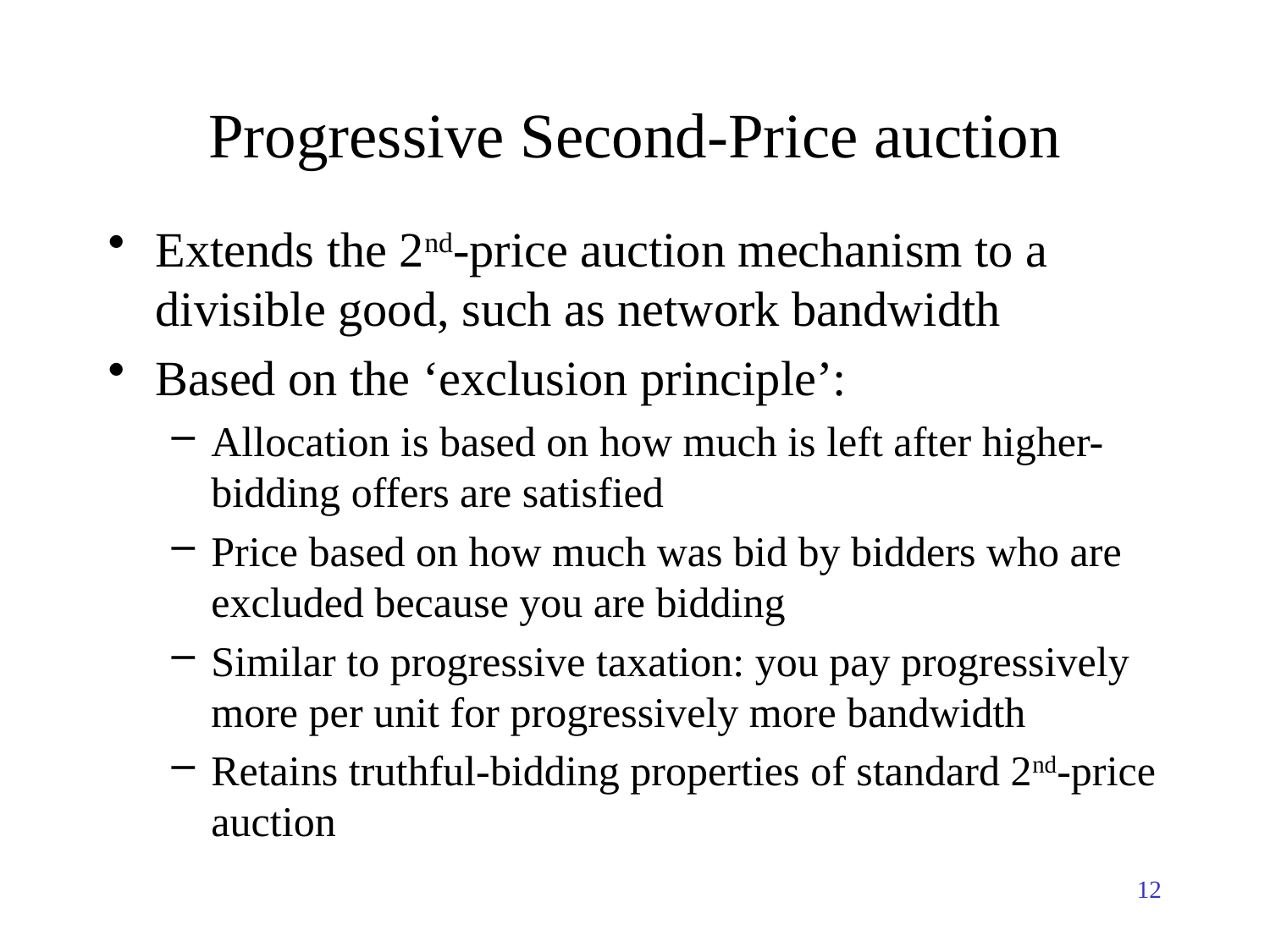

# Progressive Second-Price auction
Extends the 2nd-price auction mechanism to a divisible good, such as network bandwidth
Based on the ‘exclusion principle’:
Allocation is based on how much is left after higher-bidding offers are satisfied
Price based on how much was bid by bidders who are excluded because you are bidding
Similar to progressive taxation: you pay progressively more per unit for progressively more bandwidth
Retains truthful-bidding properties of standard 2nd-price auction
12